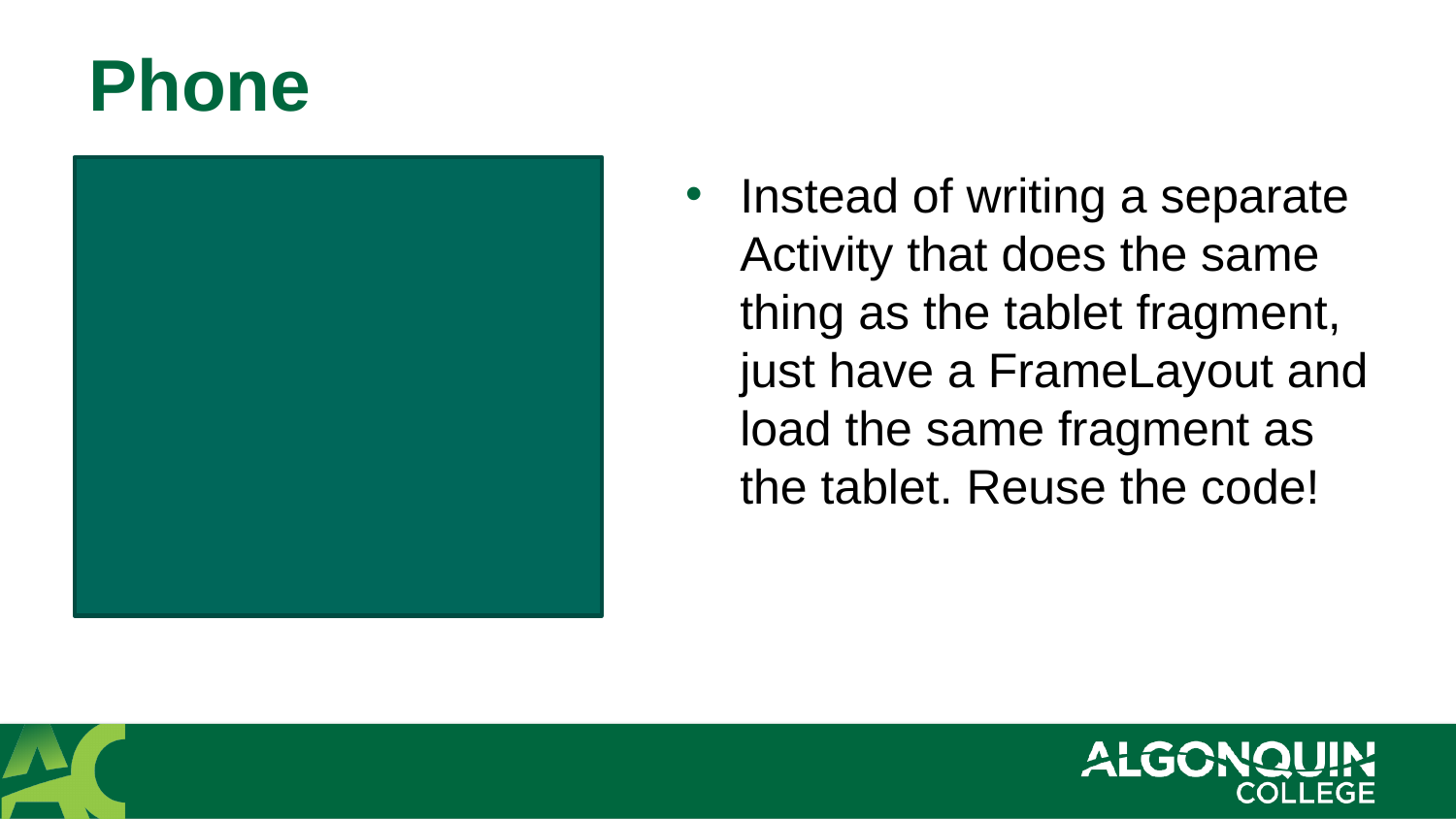

# Phone

Instead of writing a separate Activity that does the same thing as the tablet fragment, just have a FrameLayout and load the same fragment as the tablet. Reuse the code!